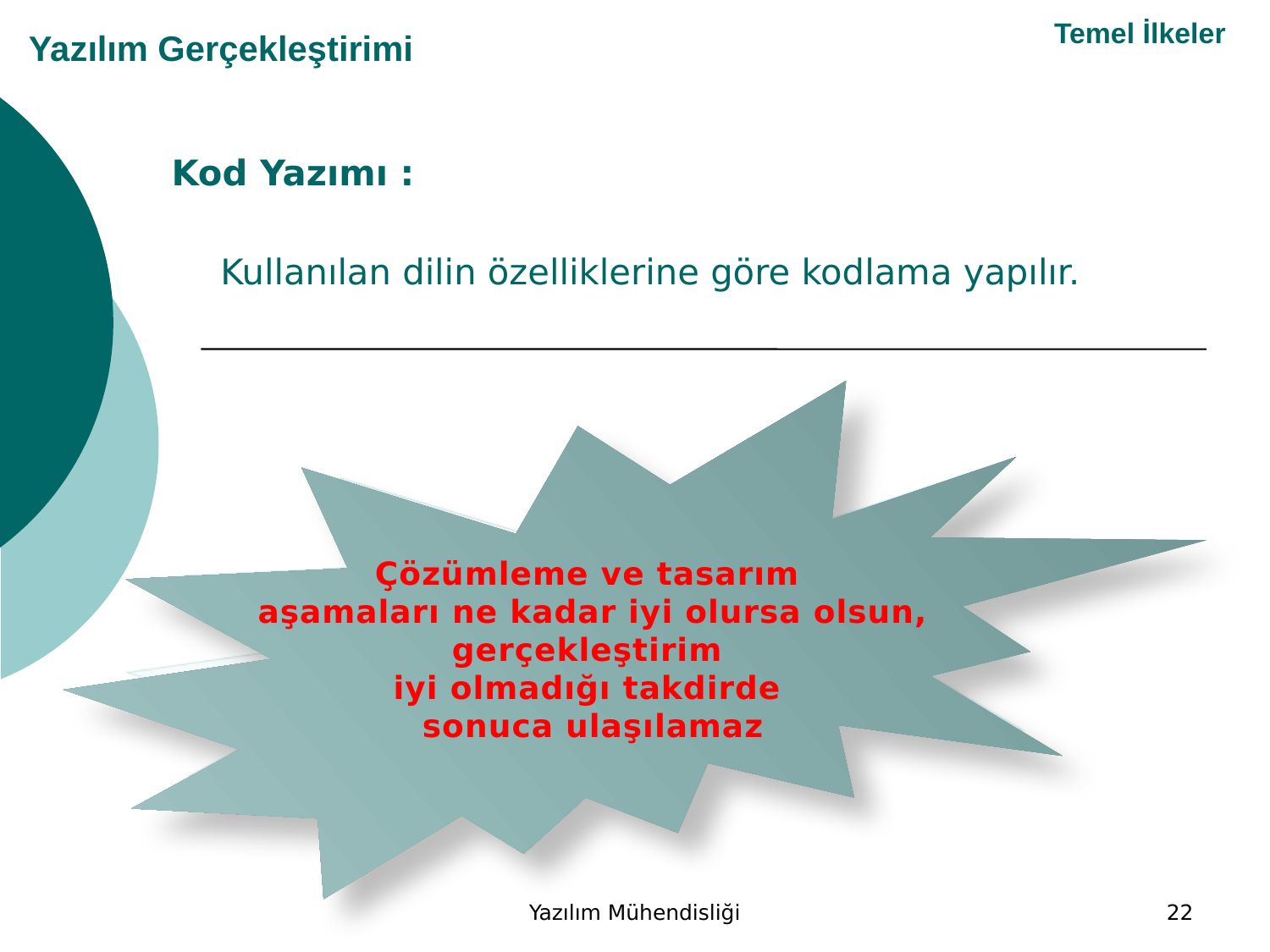

Temel İlkeler
# Yazılım Gerçekleştirimi

Kod Yazımı :

    Kullanılan dilin özelliklerine göre kodlama yapılır.

Çözümleme ve tasarım
aşamaları ne kadar iyi olursa olsun,
gerçekleştirim
iyi olmadığı takdirde
sonuca ulaşılamaz

Yazılım Mühendisliği
22